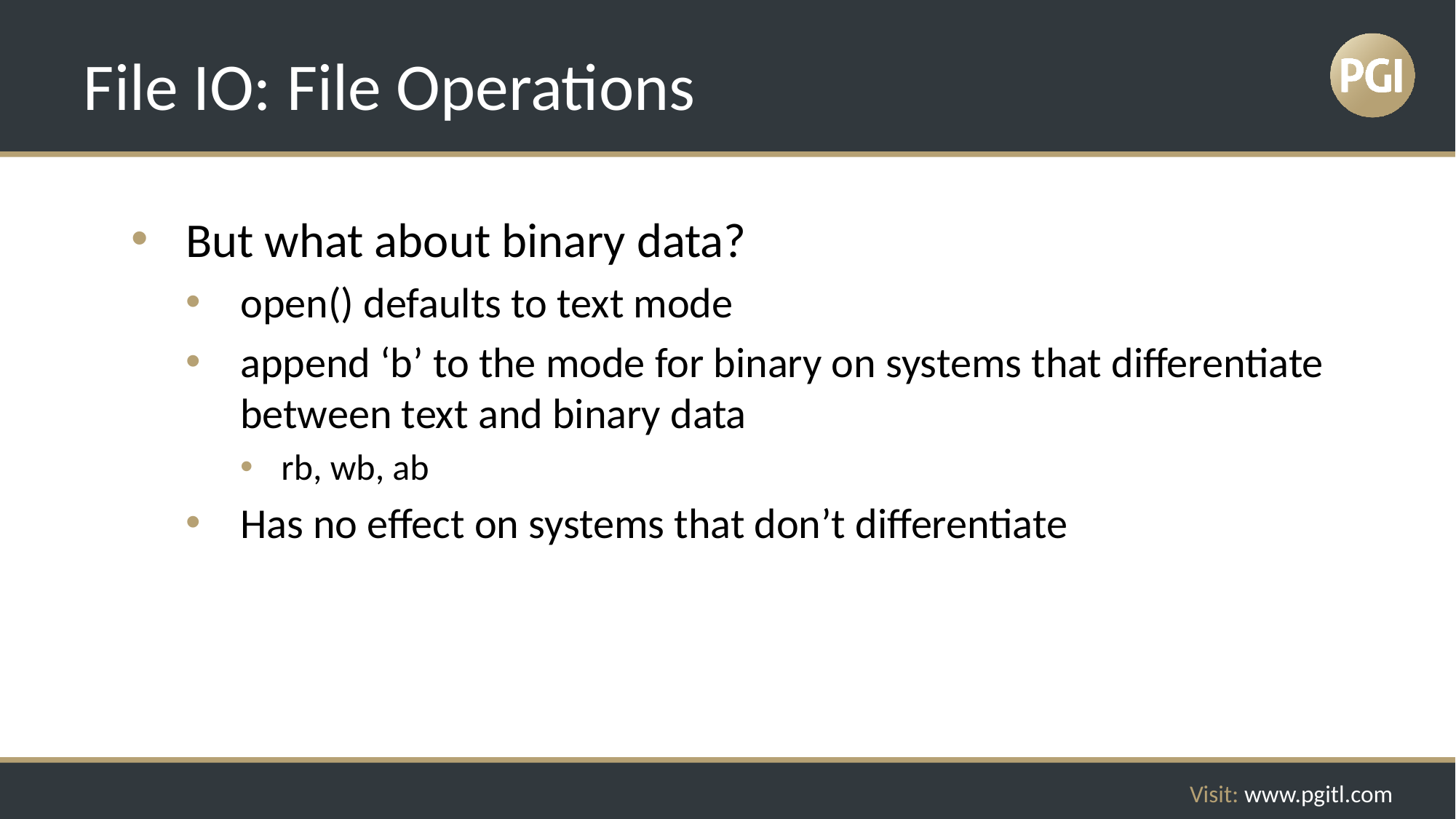

# File IO: File Operations
But what about binary data?
open() defaults to text mode
append ‘b’ to the mode for binary on systems that differentiate between text and binary data
rb, wb, ab
Has no effect on systems that don’t differentiate